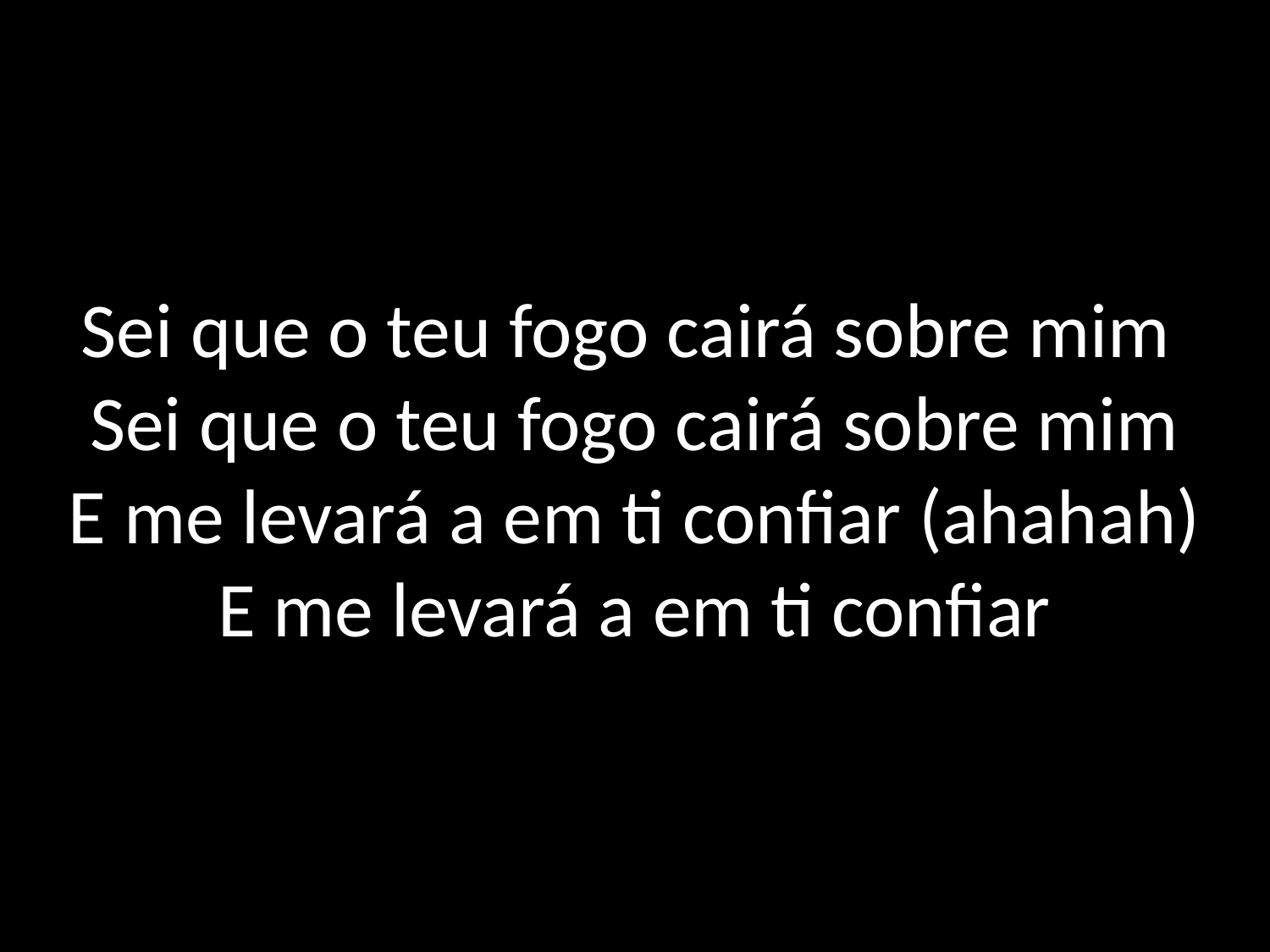

# Sei que o teu fogo cairá sobre mim Sei que o teu fogo cairá sobre mim E me levará a em ti confiar (ahahah) E me levará a em ti confiar